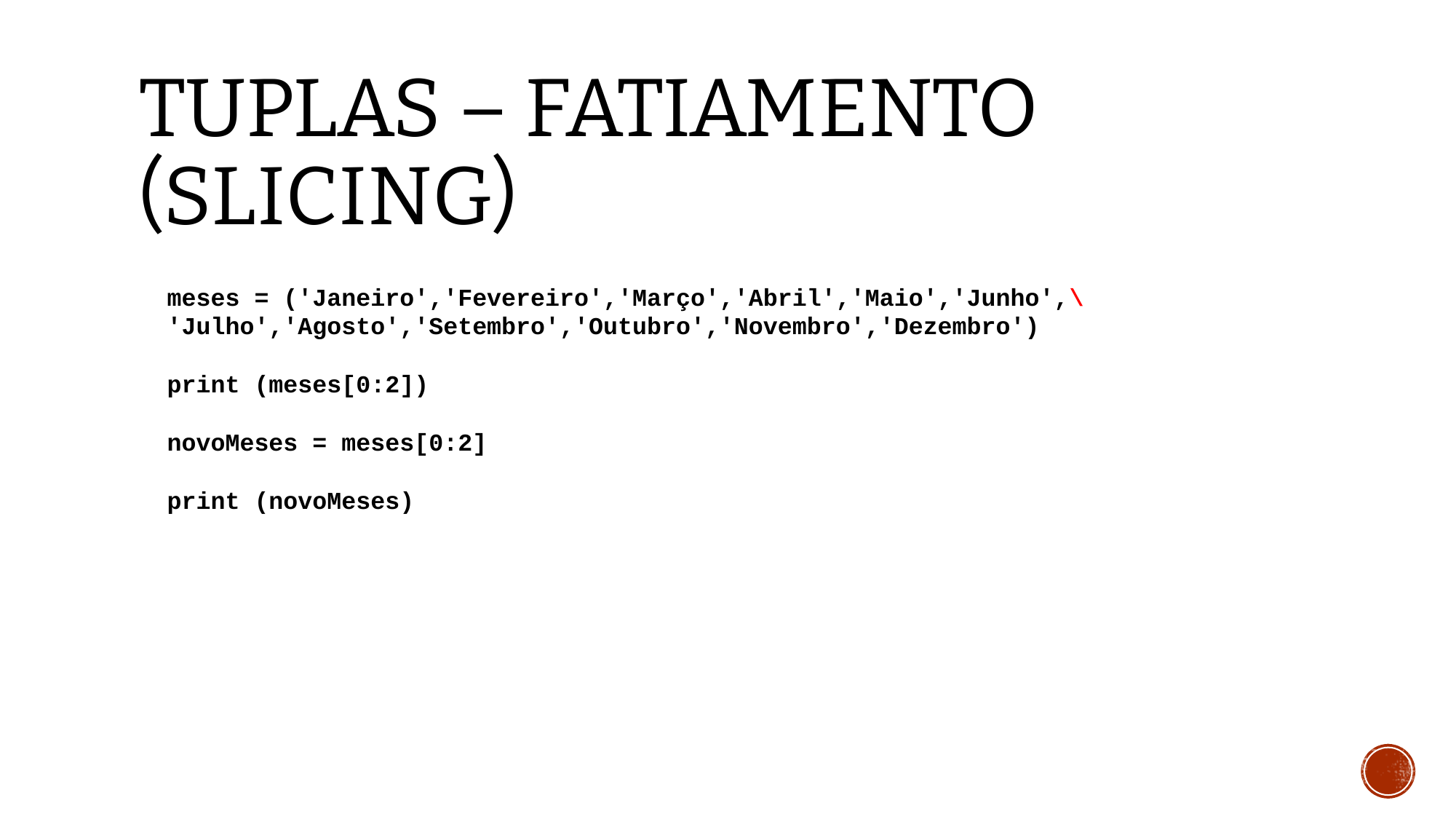

# Tuplas – Fatiamento (Slicing)

meses = ('Janeiro','Fevereiro','Março','Abril','Maio','Junho',\
'Julho','Agosto','Setembro','Outubro','Novembro','Dezembro')

print (meses[0:2])

novoMeses = meses[0:2]

print (novoMeses)